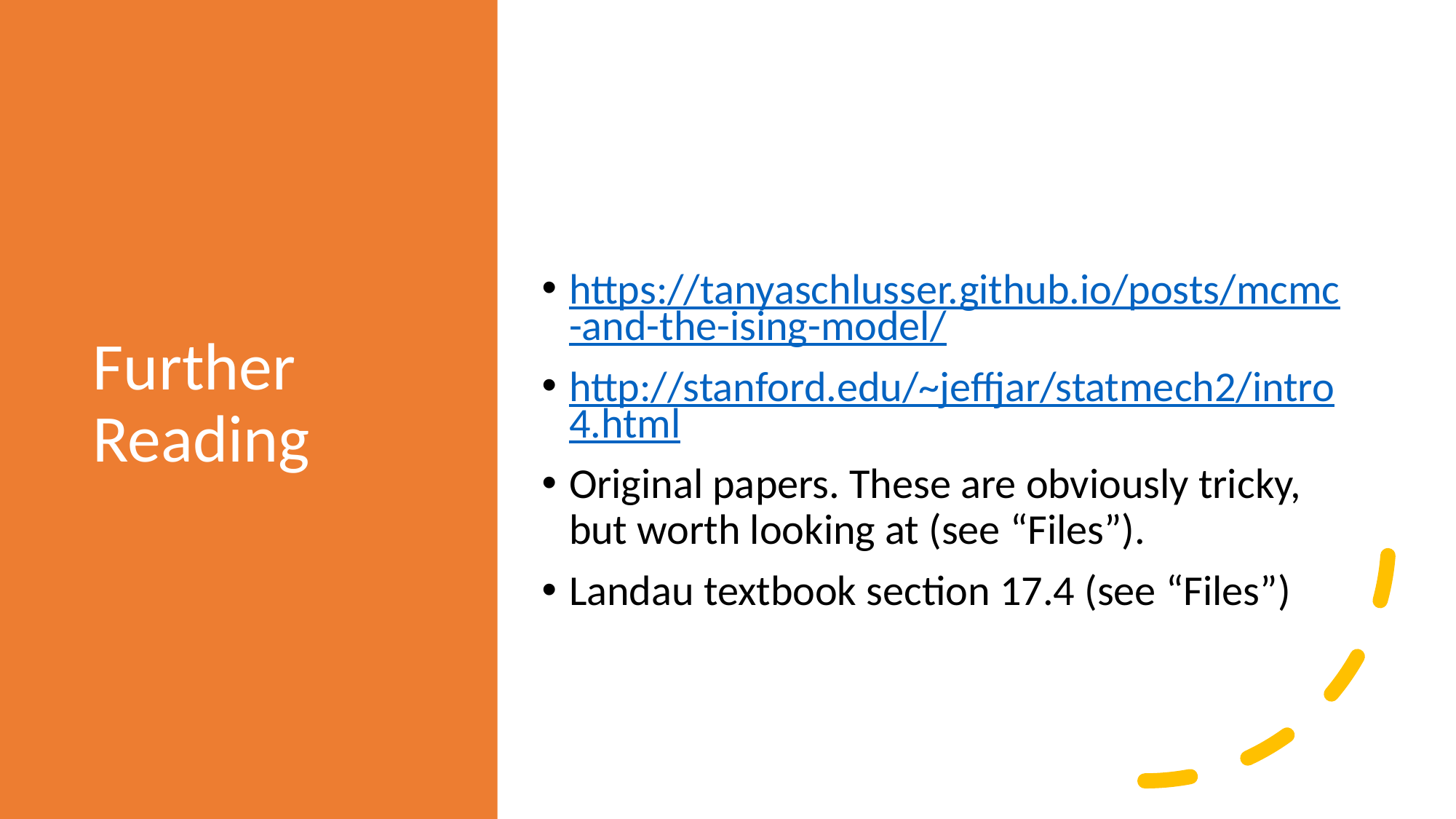

# Further Reading
https://tanyaschlusser.github.io/posts/mcmc-and-the-ising-model/
http://stanford.edu/~jeffjar/statmech2/intro4.html
Original papers. These are obviously tricky, but worth looking at (see “Files”).
Landau textbook section 17.4 (see “Files”)